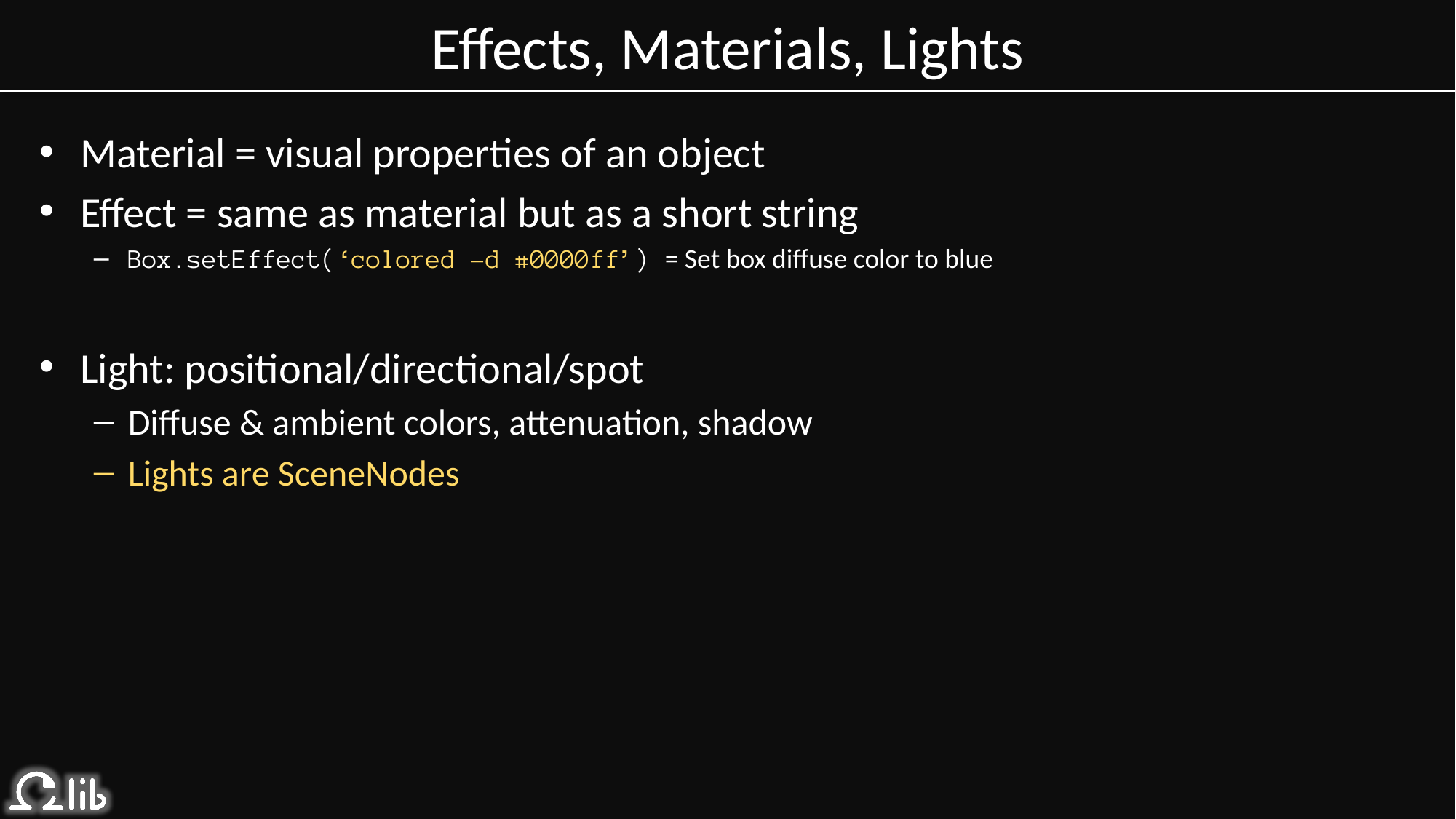

# Effects, Materials, Lights
Material = visual properties of an object
Effect = same as material but as a short string
Box.setEffect(‘colored –d #0000ff’) = Set box diffuse color to blue

Light: positional/directional/spot
Diffuse & ambient colors, attenuation, shadow
Lights are SceneNodes